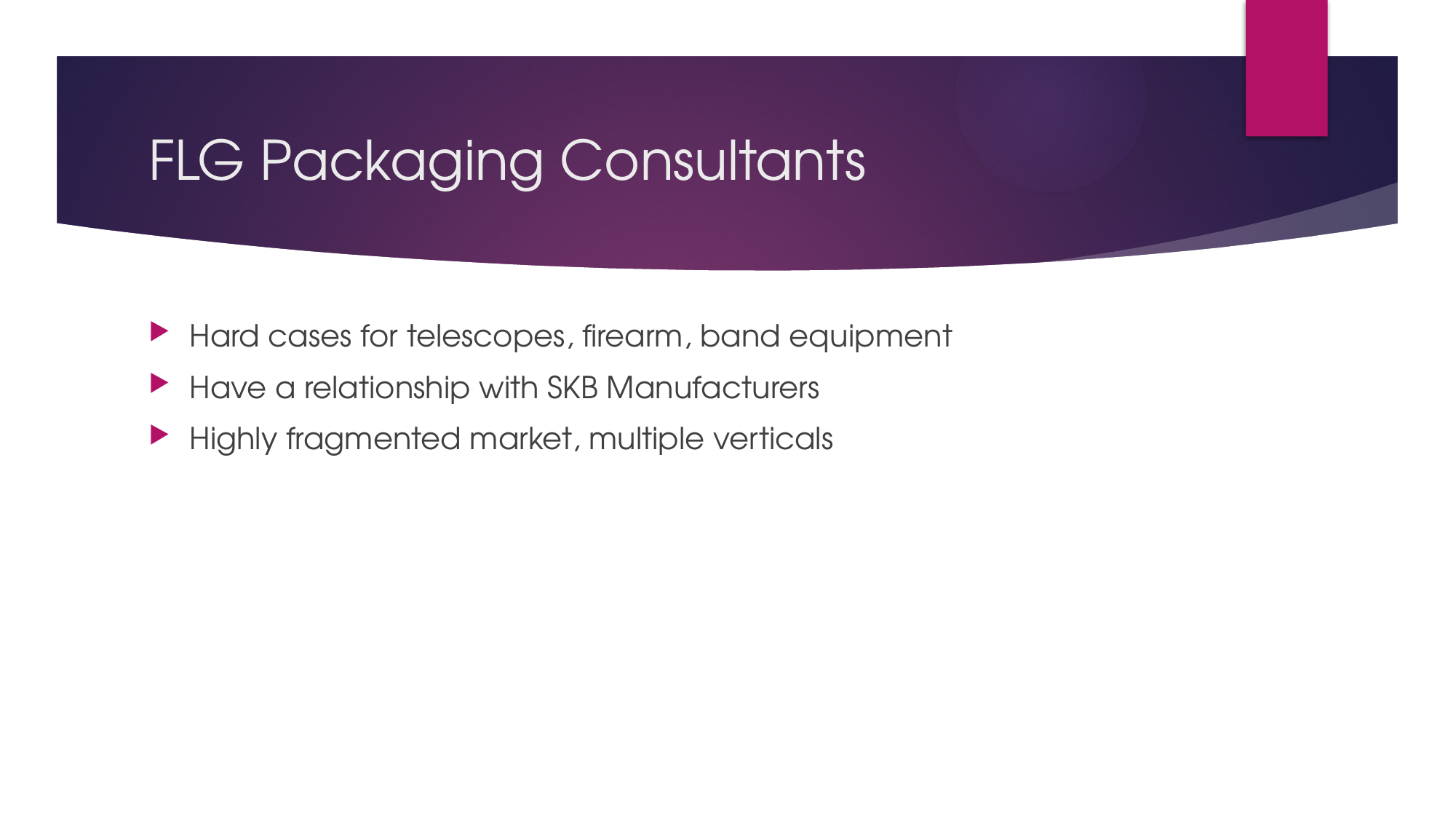

# FLG Packaging Consultants
Hard cases for telescopes, firearm, band equipment
Have a relationship with SKB Manufacturers
Highly fragmented market, multiple verticals